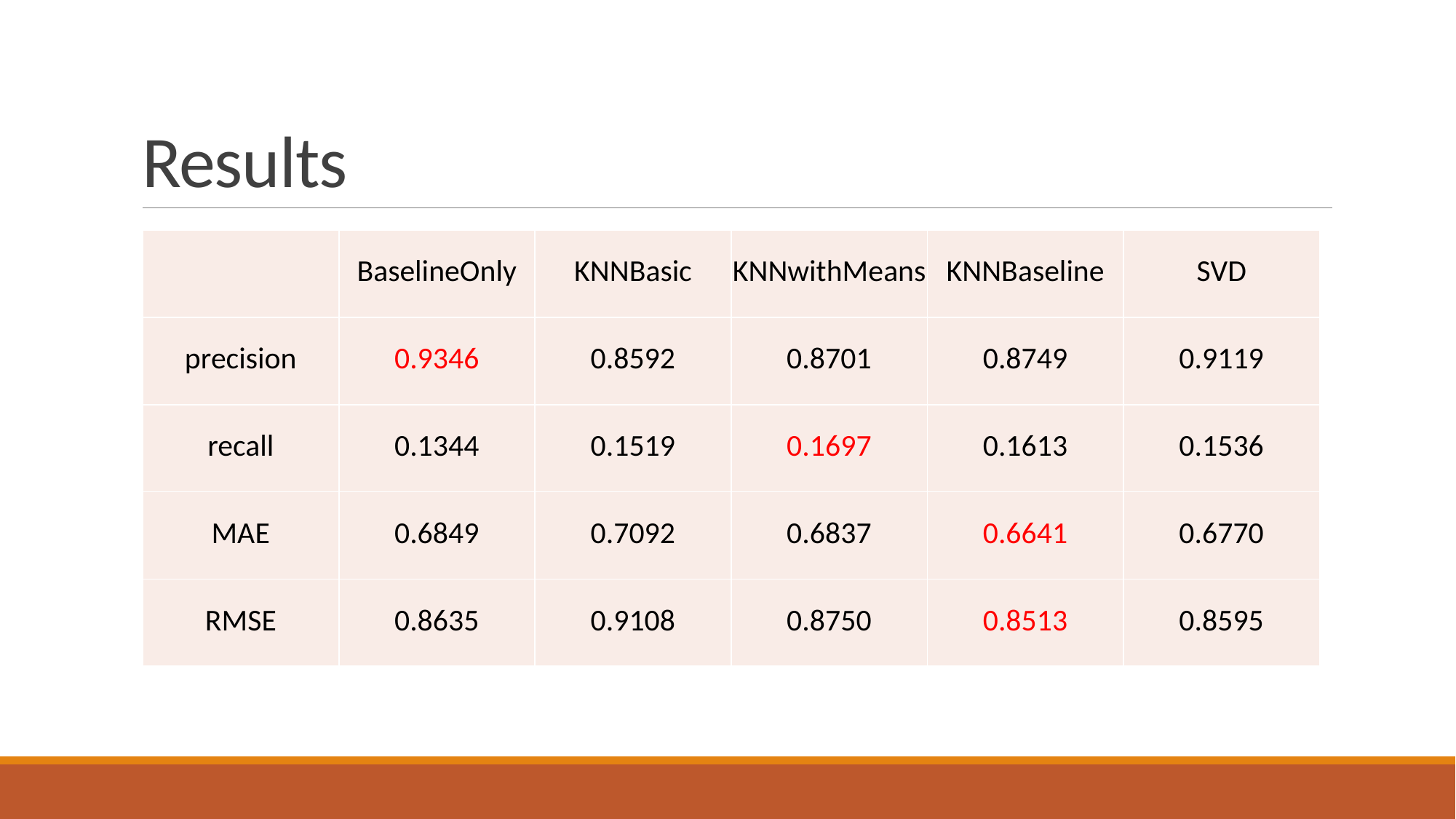

# Results
|  | BaselineOnly | KNNBasic | KNNwithMeans | KNNBaseline | SVD |
| --- | --- | --- | --- | --- | --- |
| precision | 0.9346 | 0.8592 | 0.8701 | 0.8749 | 0.9119 |
| recall | 0.1344 | 0.1519 | 0.1697 | 0.1613 | 0.1536 |
| MAE | 0.6849 | 0.7092 | 0.6837 | 0.6641 | 0.6770 |
| RMSE | 0.8635 | 0.9108 | 0.8750 | 0.8513 | 0.8595 |